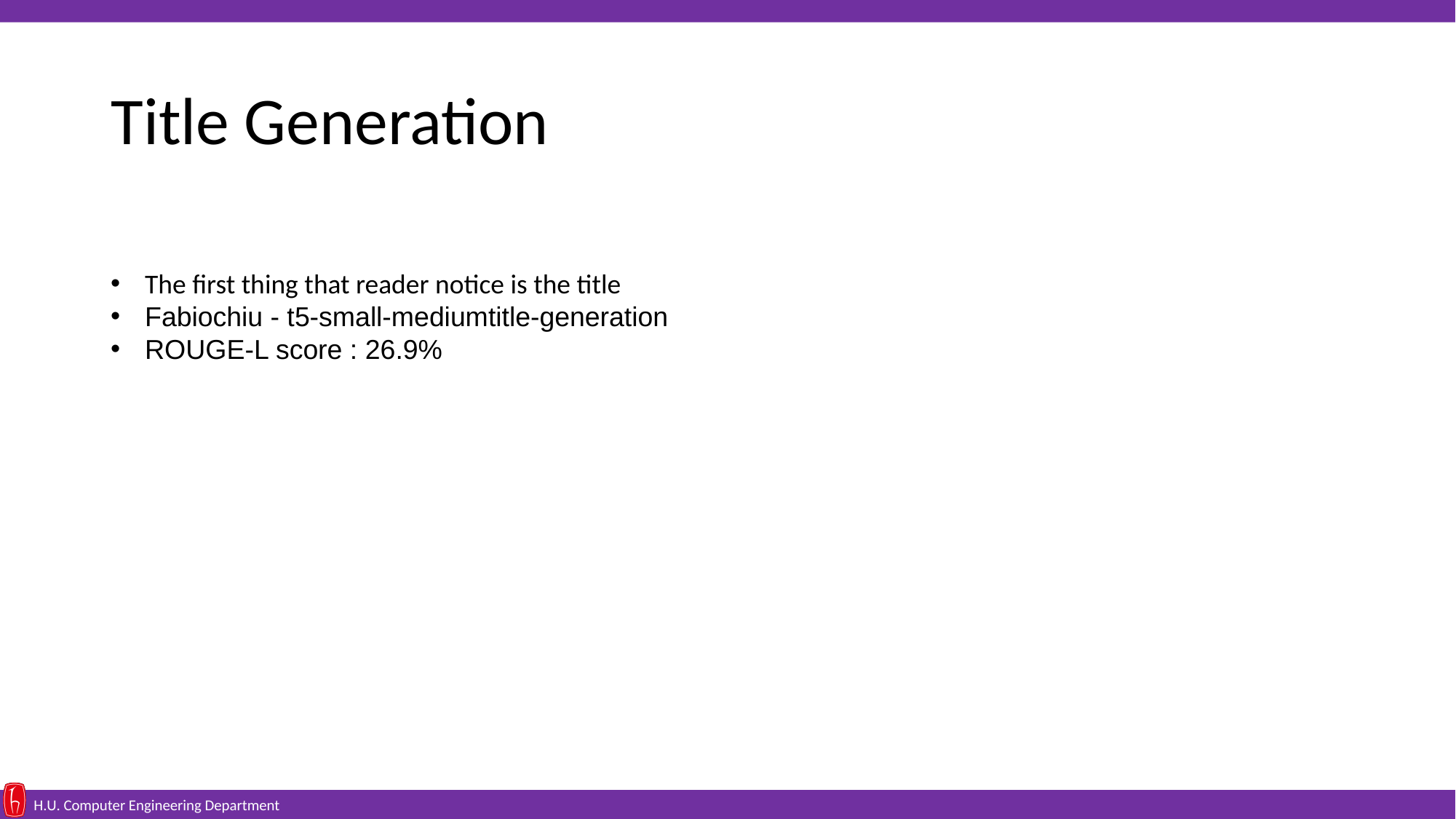

# Title Generation
The first thing that reader notice is the title
Fabiochiu - t5-small-mediumtitle-generation
ROUGE-L score : 26.9%